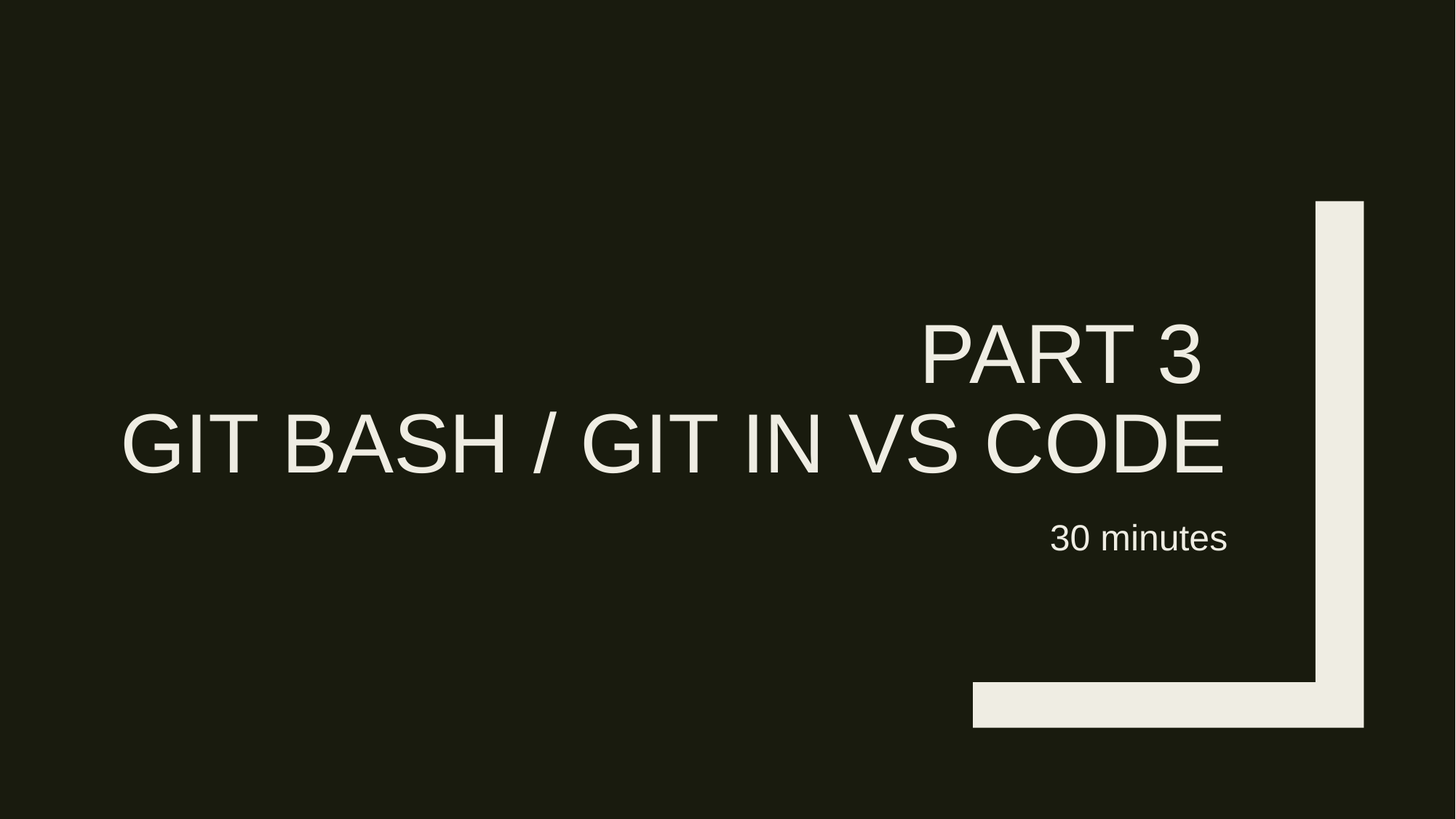

# PART 3 GIT BASH / GIT IN VS CODE
30 minutes